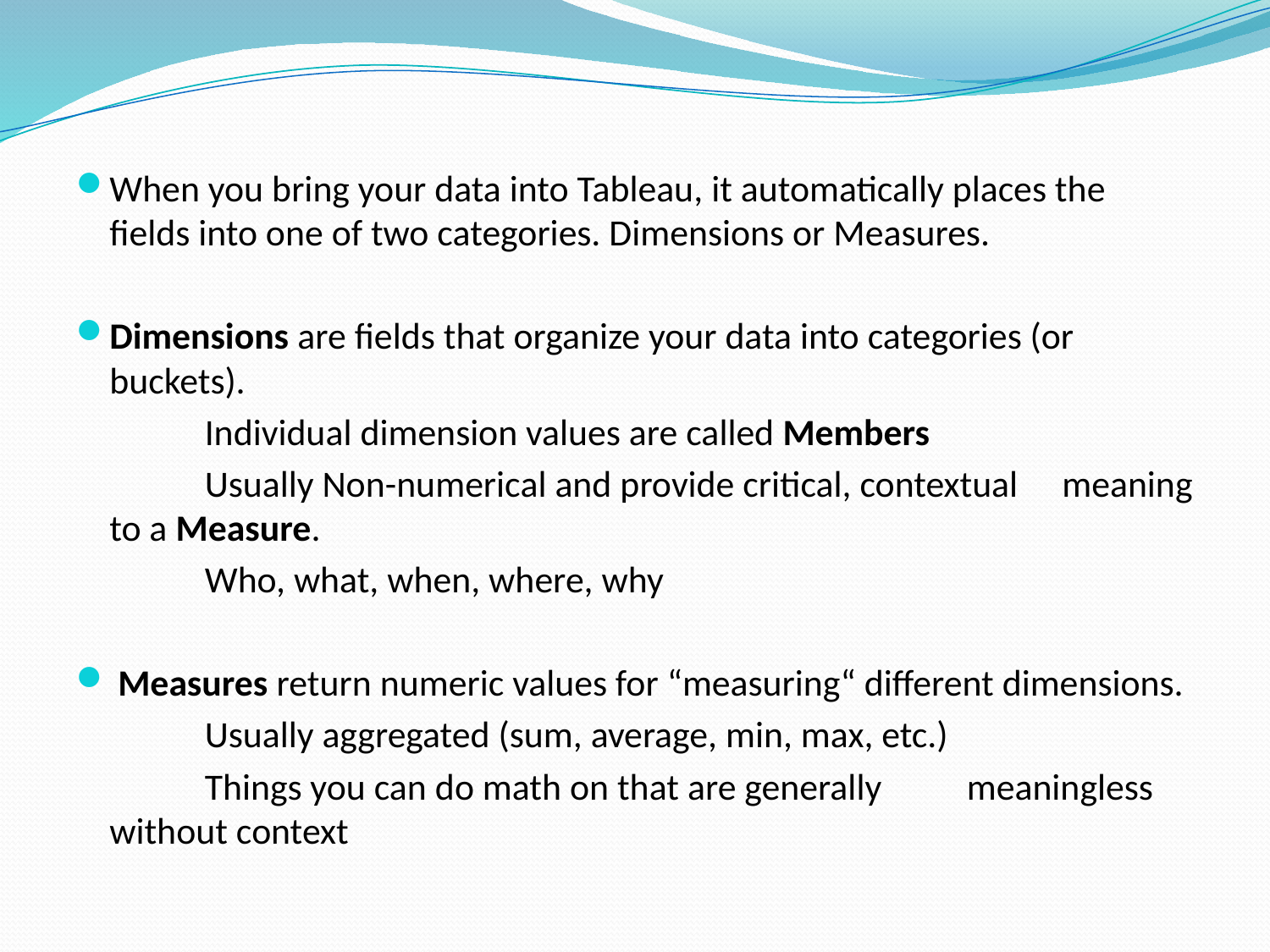

When you bring your data into Tableau, it automatically places the fields into one of two categories. Dimensions or Measures.

Dimensions are fields that organize your data into categories (or buckets).
		Individual dimension values are called Members
		Usually Non-numerical and provide critical, contextual 	meaning to a Measure.
		Who, what, when, where, why

 Measures return numeric values for “measuring“ different dimensions.
		Usually aggregated (sum, average, min, max, etc.)
		Things you can do math on that are generally 	meaningless without context